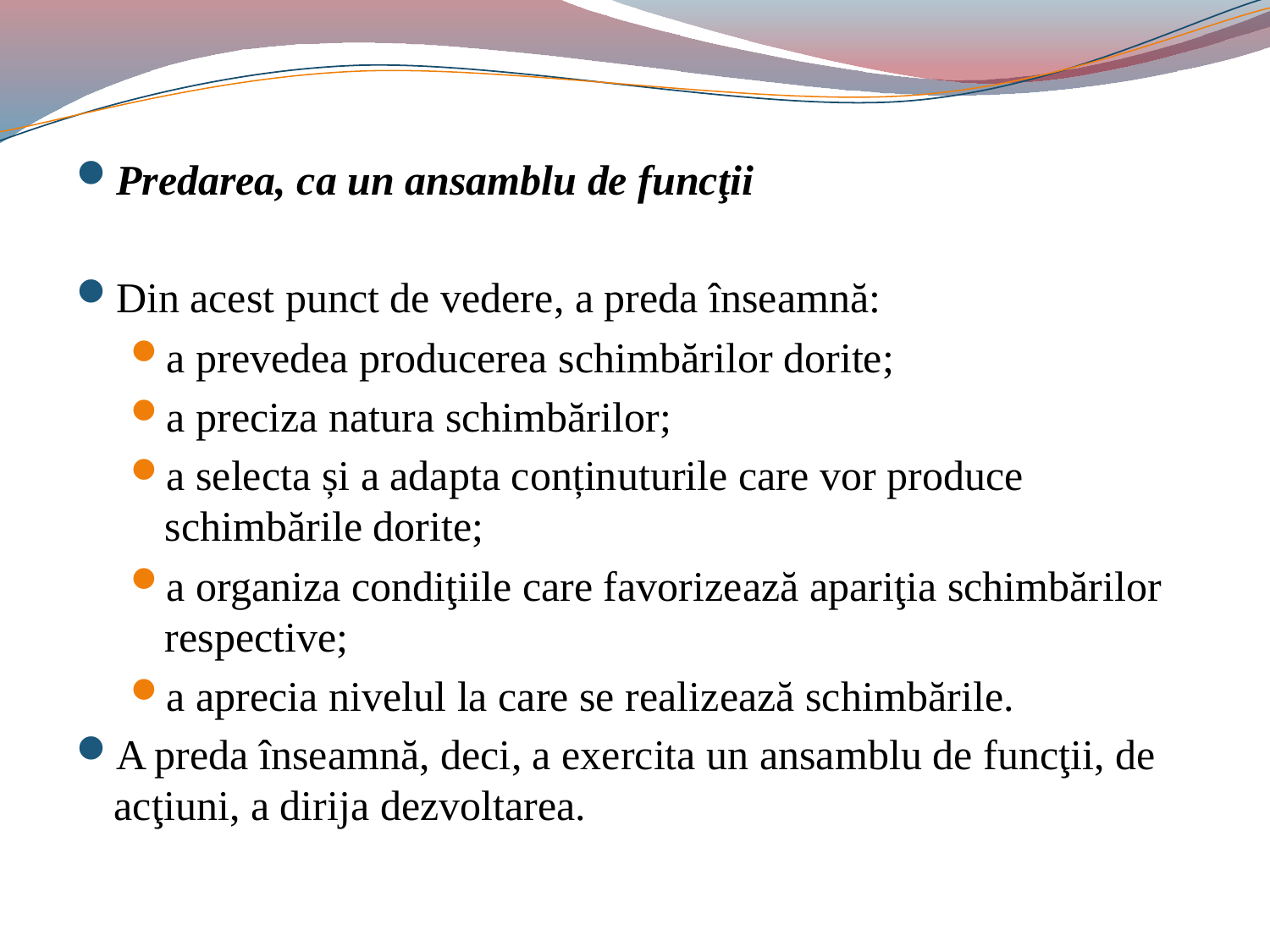

#
Predarea, ca un ansamblu de funcţii

Din acest punct de vedere, a preda înseamnă:
a prevedea producerea schimbărilor dorite;
a preciza natura schimbărilor;
a selecta și a adapta conținuturile care vor produce schimbările dorite;
a organiza condiţiile care favorizează apariţia schimbărilor respective;
a aprecia nivelul la care se realizează schimbările.
A preda înseamnă, deci, a exercita un ansamblu de funcţii, de acţiuni, a dirija dezvoltarea.